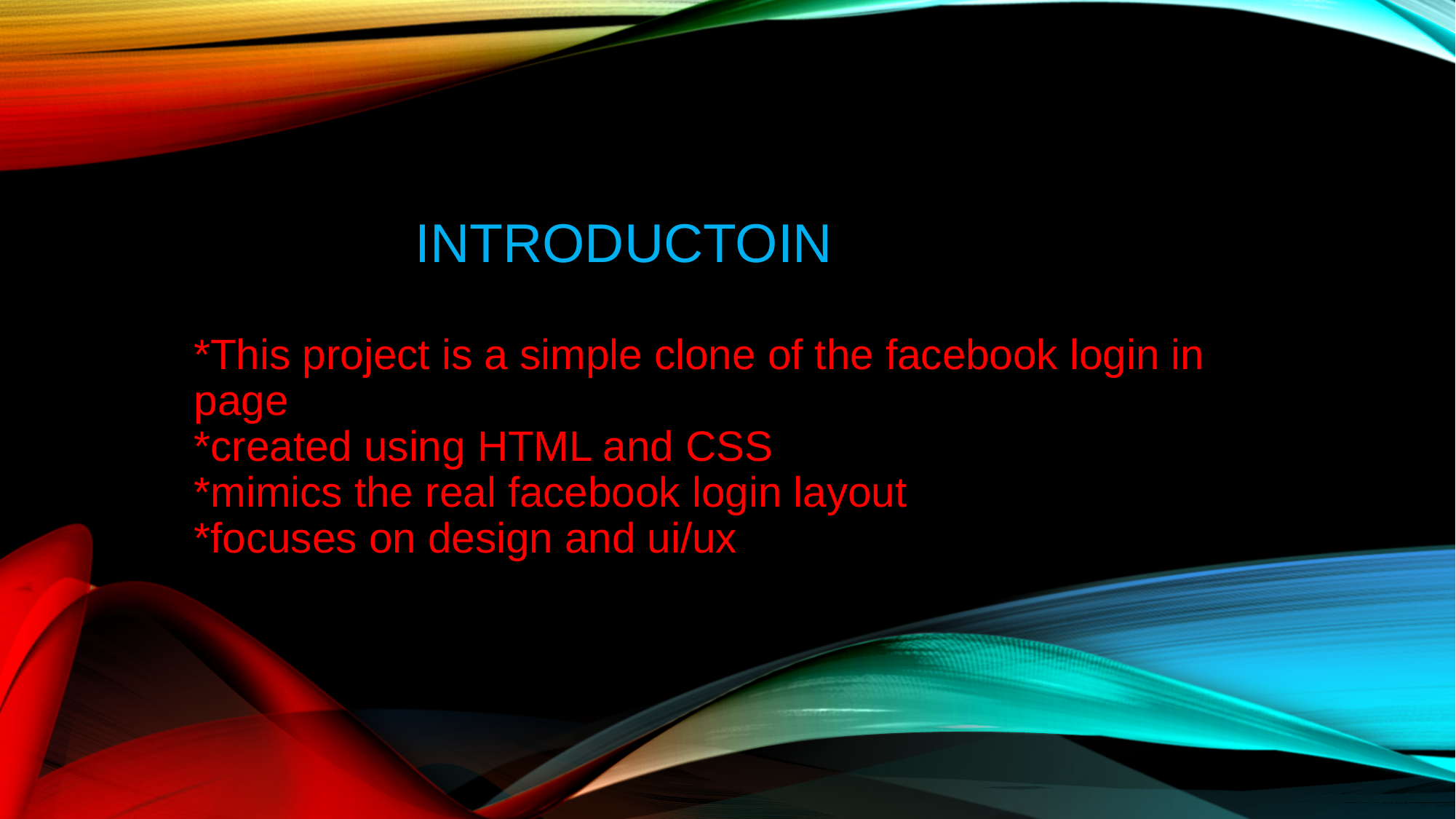

# introductoin
*This project is a simple clone of the facebook login in page
*created using HTML and CSS
*mimics the real facebook login layout
*focuses on design and ui/ux